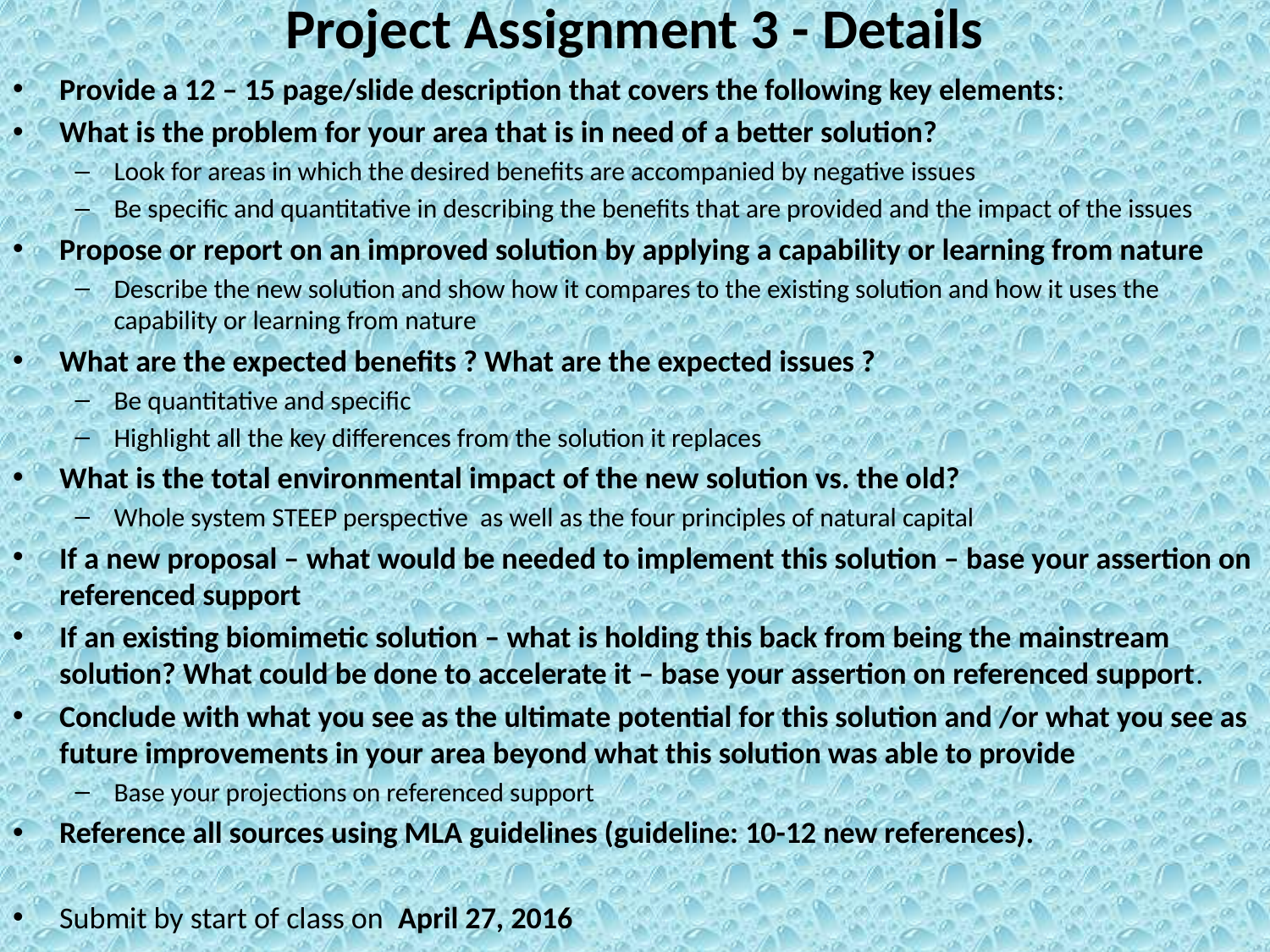

# Project Assignment 3 - Details
Provide a 12 – 15 page/slide description that covers the following key elements:
What is the problem for your area that is in need of a better solution?
Look for areas in which the desired benefits are accompanied by negative issues
Be specific and quantitative in describing the benefits that are provided and the impact of the issues
Propose or report on an improved solution by applying a capability or learning from nature
Describe the new solution and show how it compares to the existing solution and how it uses the capability or learning from nature
What are the expected benefits ? What are the expected issues ?
Be quantitative and specific
Highlight all the key differences from the solution it replaces
What is the total environmental impact of the new solution vs. the old?
Whole system STEEP perspective  as well as the four principles of natural capital
If a new proposal – what would be needed to implement this solution – base your assertion on referenced support
If an existing biomimetic solution – what is holding this back from being the mainstream solution? What could be done to accelerate it – base your assertion on referenced support.
Conclude with what you see as the ultimate potential for this solution and /or what you see as future improvements in your area beyond what this solution was able to provide
Base your projections on referenced support
Reference all sources using MLA guidelines (guideline: 10-12 new references).

Submit by start of class on  April 27, 2016